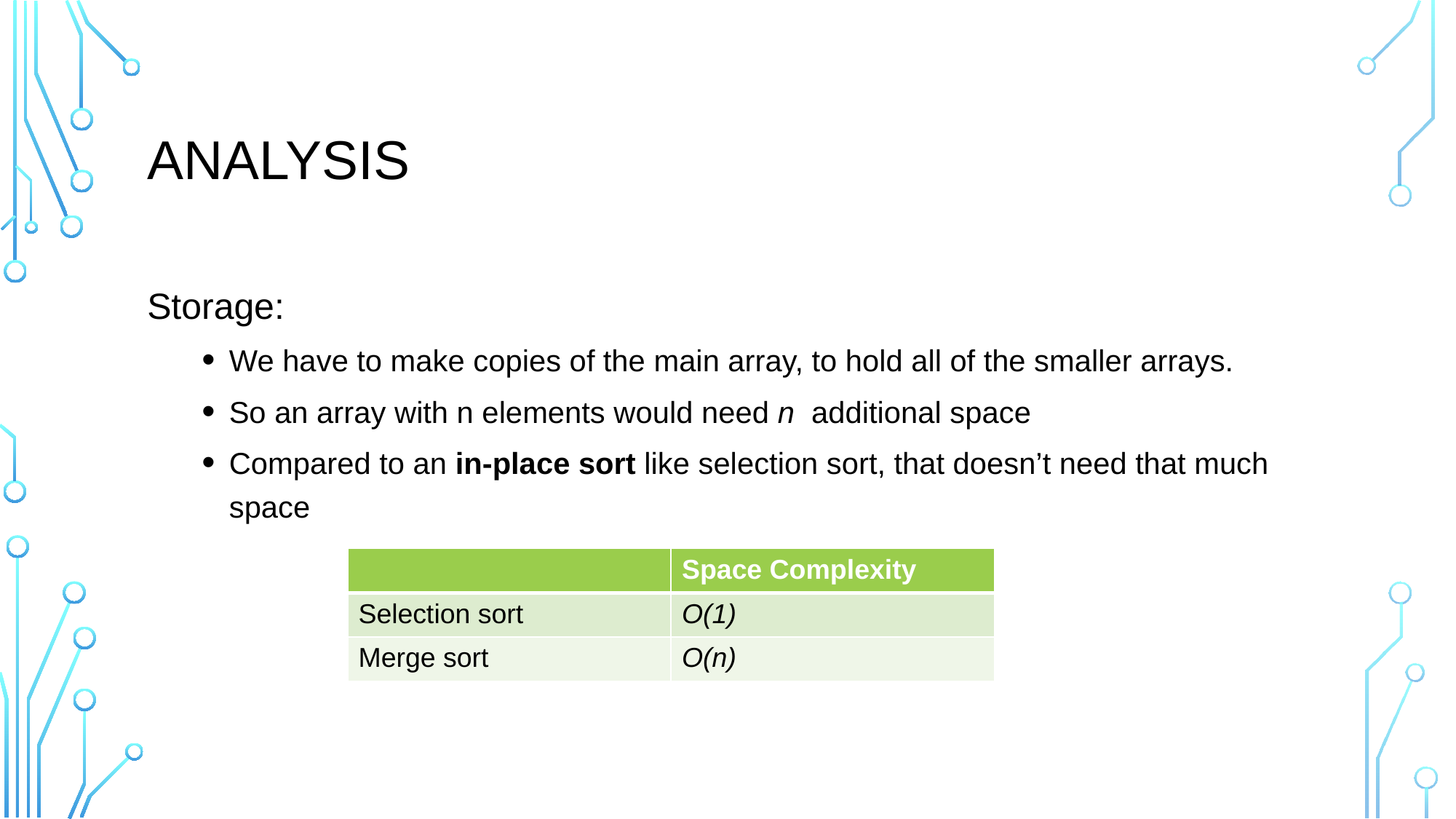

# Analysis
Storage:
We have to make copies of the main array, to hold all of the smaller arrays.
So an array with n elements would need n  additional space
Compared to an in-place sort like selection sort, that doesn’t need that much space

|  | Space Complexity |
| --- | --- |
| Selection sort | O(1) |
| Merge sort | O(n) |